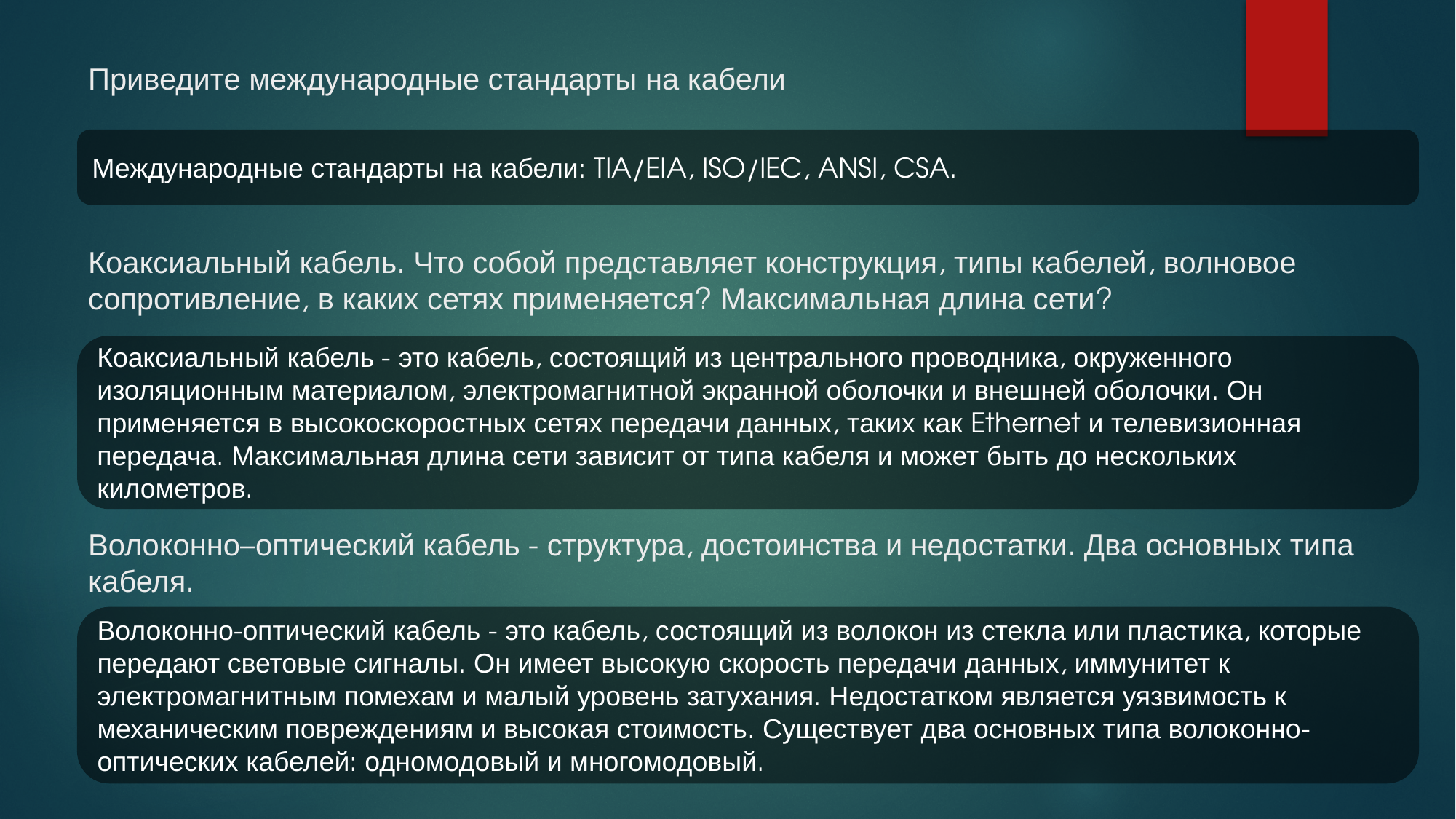

# Приведите международные стандарты на кабели
Международные стандарты на кабели: TIA/EIA, ISO/IEC, ANSI, CSA.
Коаксиальный кабель. Что собой представляет конструкция, типы кабелей, волновое сопротивление, в каких сетях применяется? Максимальная длина сети?
Коаксиальный кабель - это кабель, состоящий из центрального проводника, окруженного изоляционным материалом, электромагнитной экранной оболочки и внешней оболочки. Он применяется в высокоскоростных сетях передачи данных, таких как Ethernet и телевизионная передача. Максимальная длина сети зависит от типа кабеля и может быть до нескольких километров.
Волоконно–оптический кабель - структура, достоинства и недостатки. Два основных типа кабеля.
Волоконно-оптический кабель - это кабель, состоящий из волокон из стекла или пластика, которые передают световые сигналы. Он имеет высокую скорость передачи данных, иммунитет к электромагнитным помехам и малый уровень затухания. Недостатком является уязвимость к механическим повреждениям и высокая стоимость. Существует два основных типа волоконно-оптических кабелей: одномодовый и многомодовый.